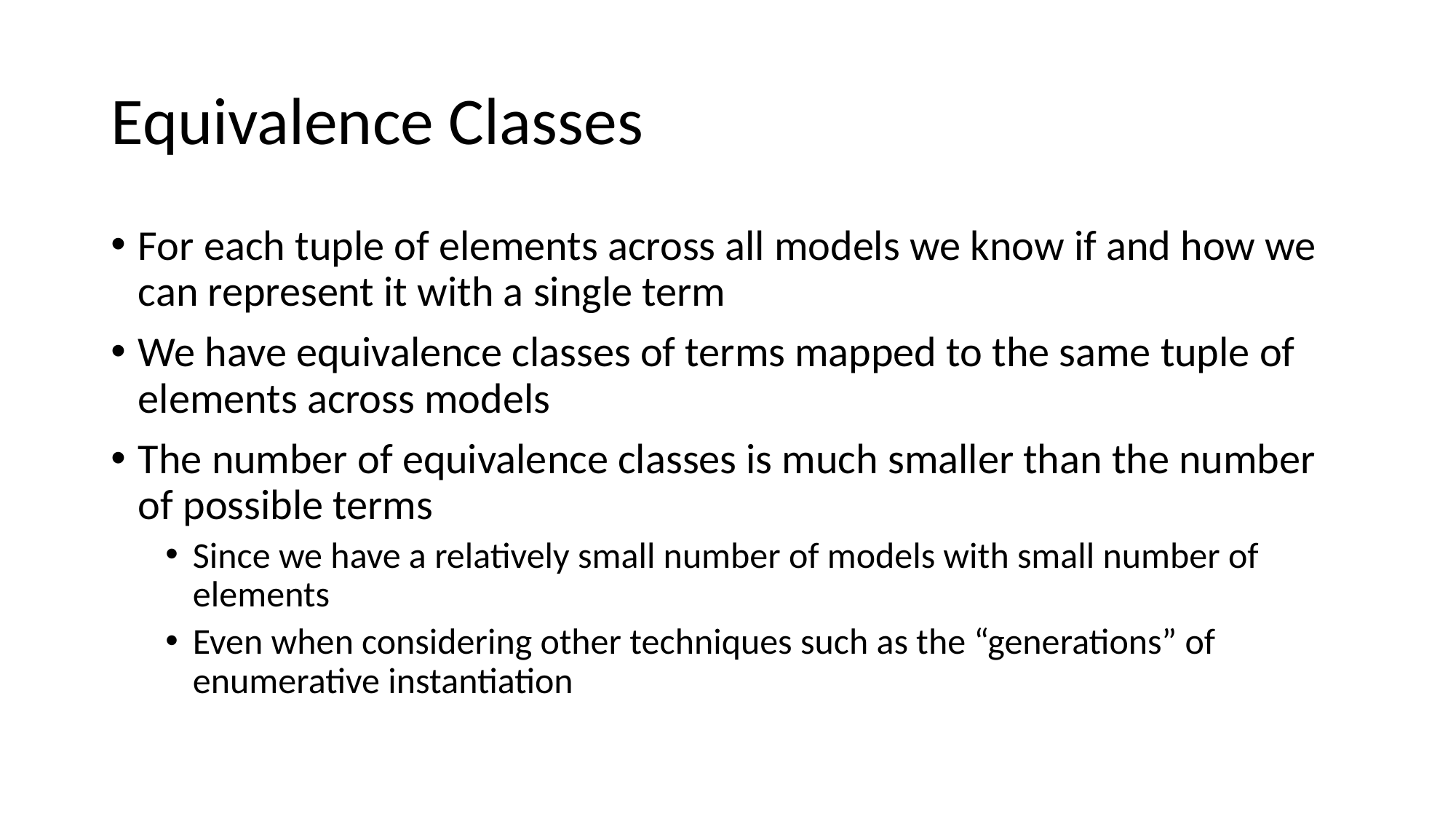

# Equivalence Classes
For each tuple of elements across all models we know if and how we can represent it with a single term
We have equivalence classes of terms mapped to the same tuple of elements across models
The number of equivalence classes is much smaller than the number of possible terms
Since we have a relatively small number of models with small number of elements
Even when considering other techniques such as the “generations” of enumerative instantiation